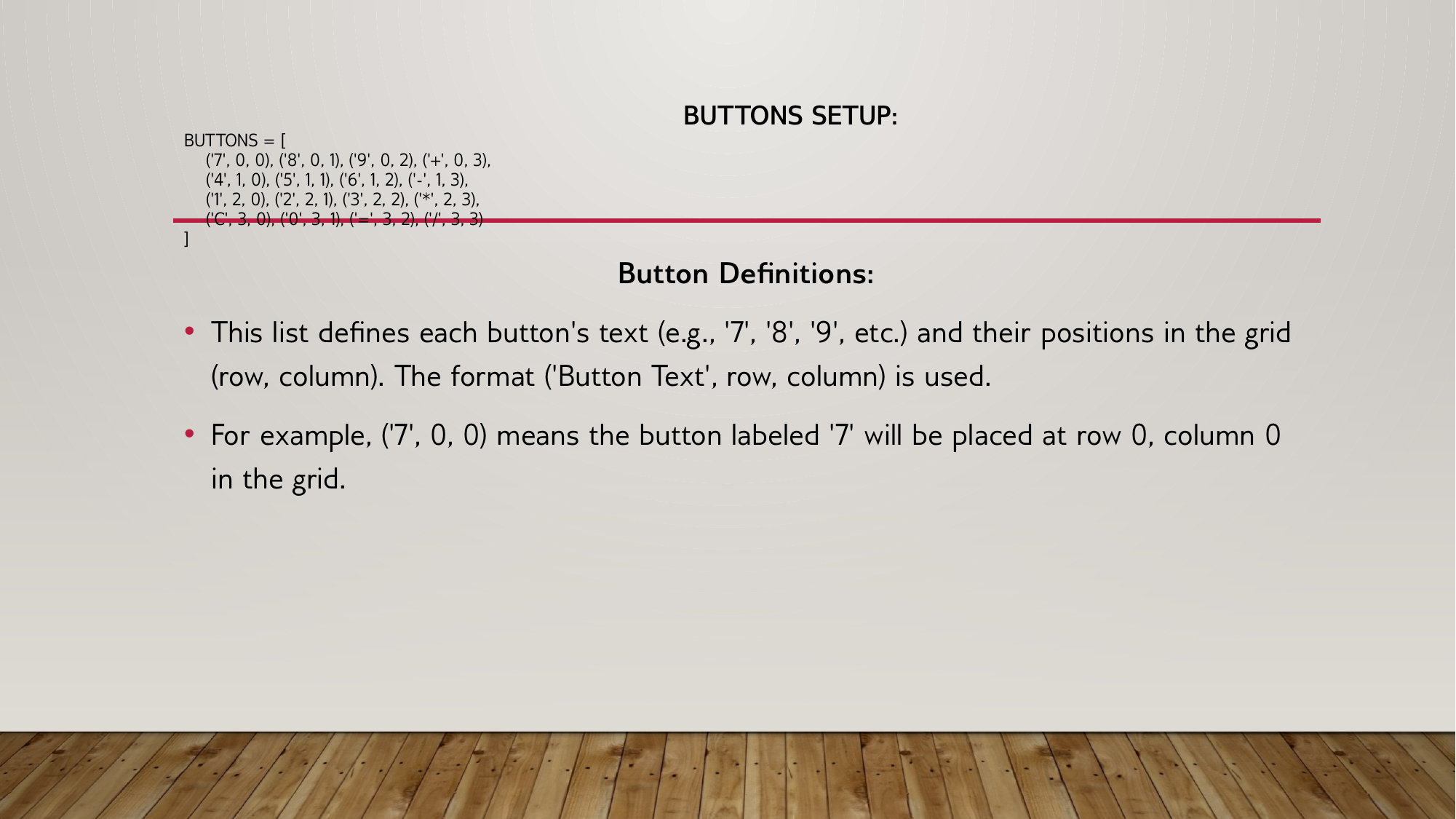

# Buttons Setup: buttons = [ ('7', 0, 0), ('8', 0, 1), ('9', 0, 2), ('+', 0, 3), ('4', 1, 0), ('5', 1, 1), ('6', 1, 2), ('-', 1, 3), ('1', 2, 0), ('2', 2, 1), ('3', 2, 2), ('*', 2, 3), ('C', 3, 0), ('0', 3, 1), ('=', 3, 2), ('/', 3, 3) ]
Button Definitions:
This list defines each button's text (e.g., '7', '8', '9', etc.) and their positions in the grid (row, column). The format ('Button Text', row, column) is used.
For example, ('7', 0, 0) means the button labeled '7' will be placed at row 0, column 0 in the grid.